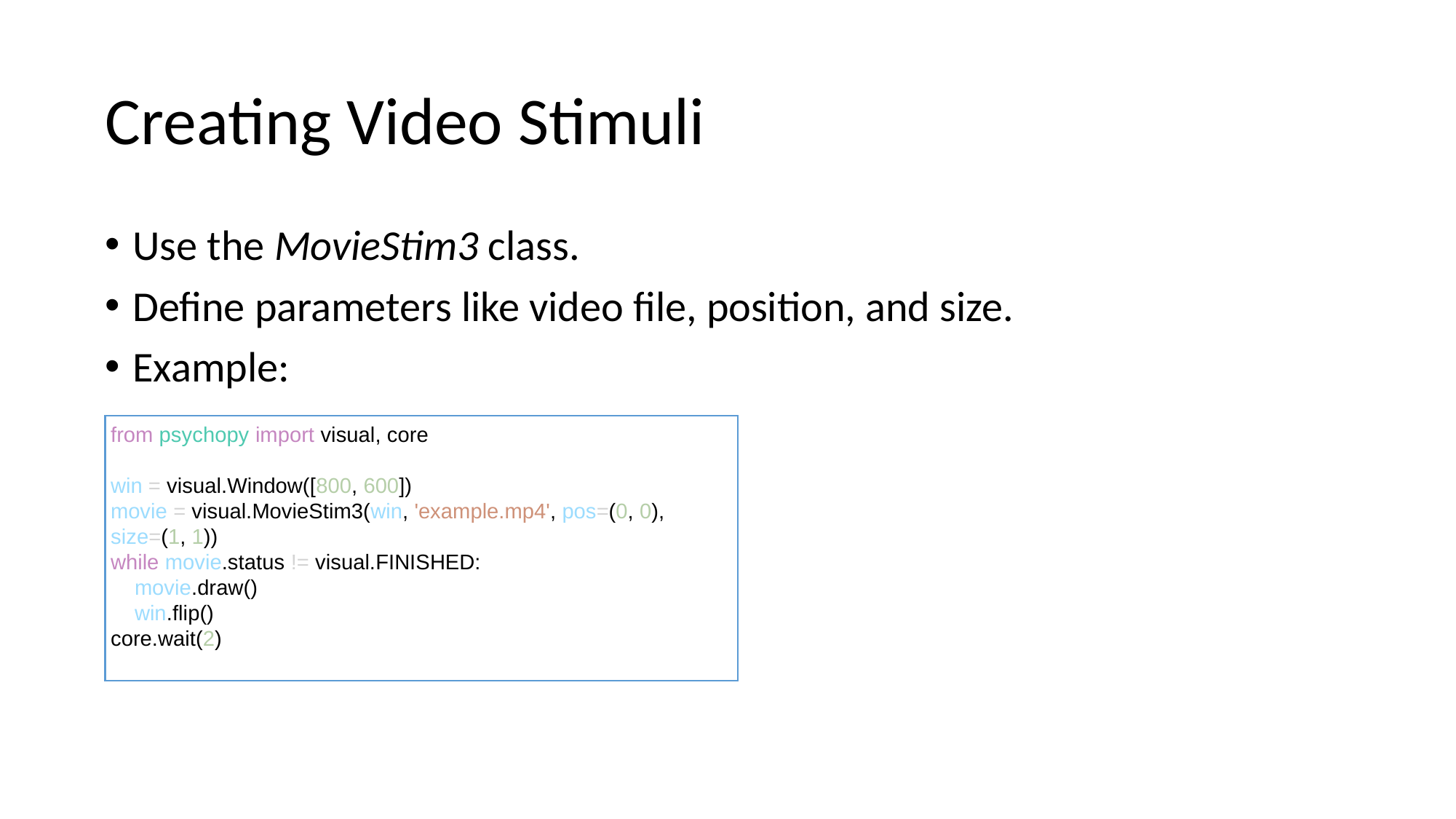

# Creating Video Stimuli
Use the MovieStim3 class.
Define parameters like video file, position, and size.
Example:
from psychopy import visual, core

win = visual.Window([800, 600])
movie = visual.MovieStim3(win, 'example.mp4', pos=(0, 0), size=(1, 1))
while movie.status != visual.FINISHED:
    movie.draw()
    win.flip()
core.wait(2)